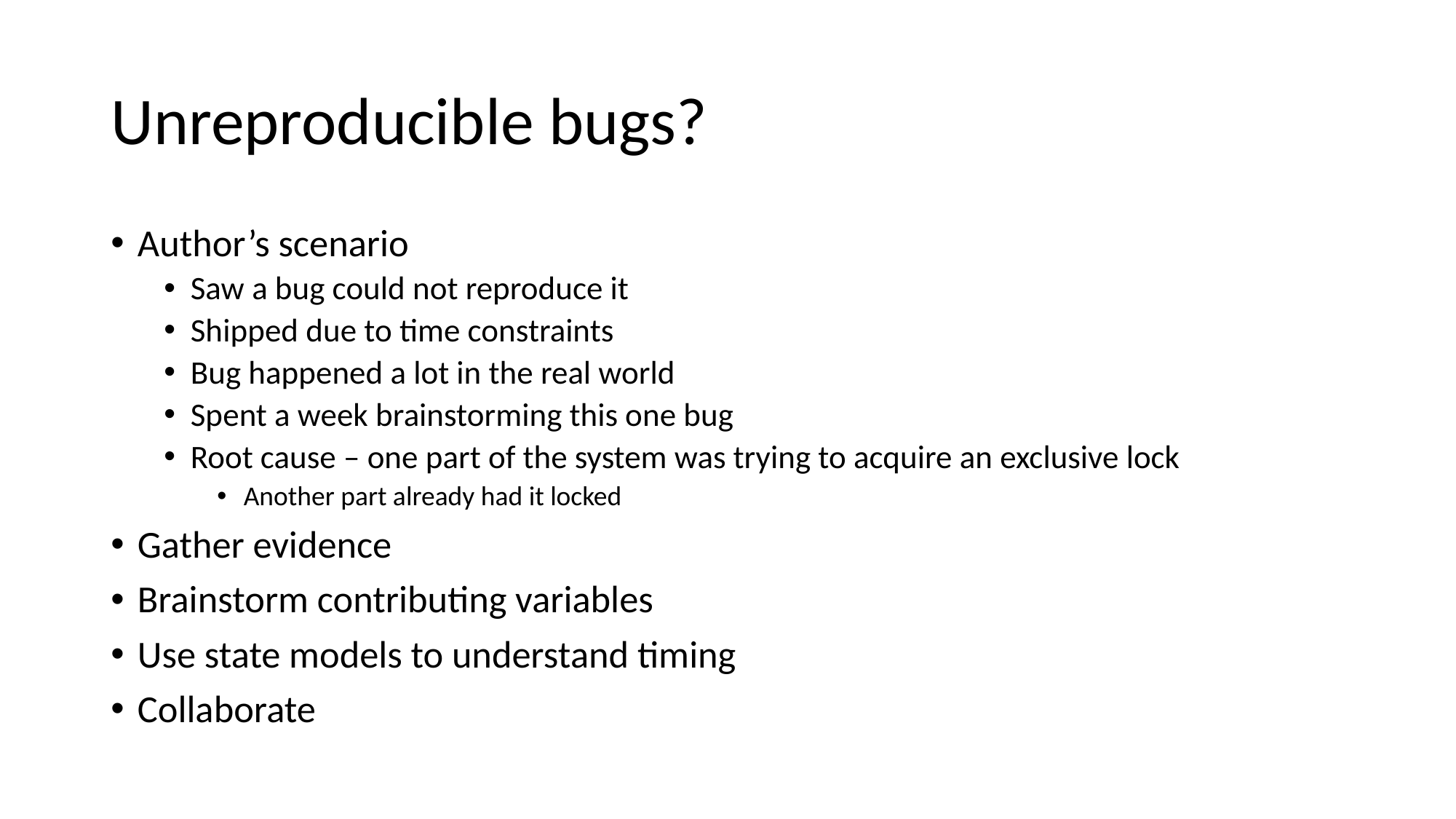

# Unreproducible bugs?
Author’s scenario
Saw a bug could not reproduce it
Shipped due to time constraints
Bug happened a lot in the real world
Spent a week brainstorming this one bug
Root cause – one part of the system was trying to acquire an exclusive lock
Another part already had it locked
Gather evidence
Brainstorm contributing variables
Use state models to understand timing
Collaborate